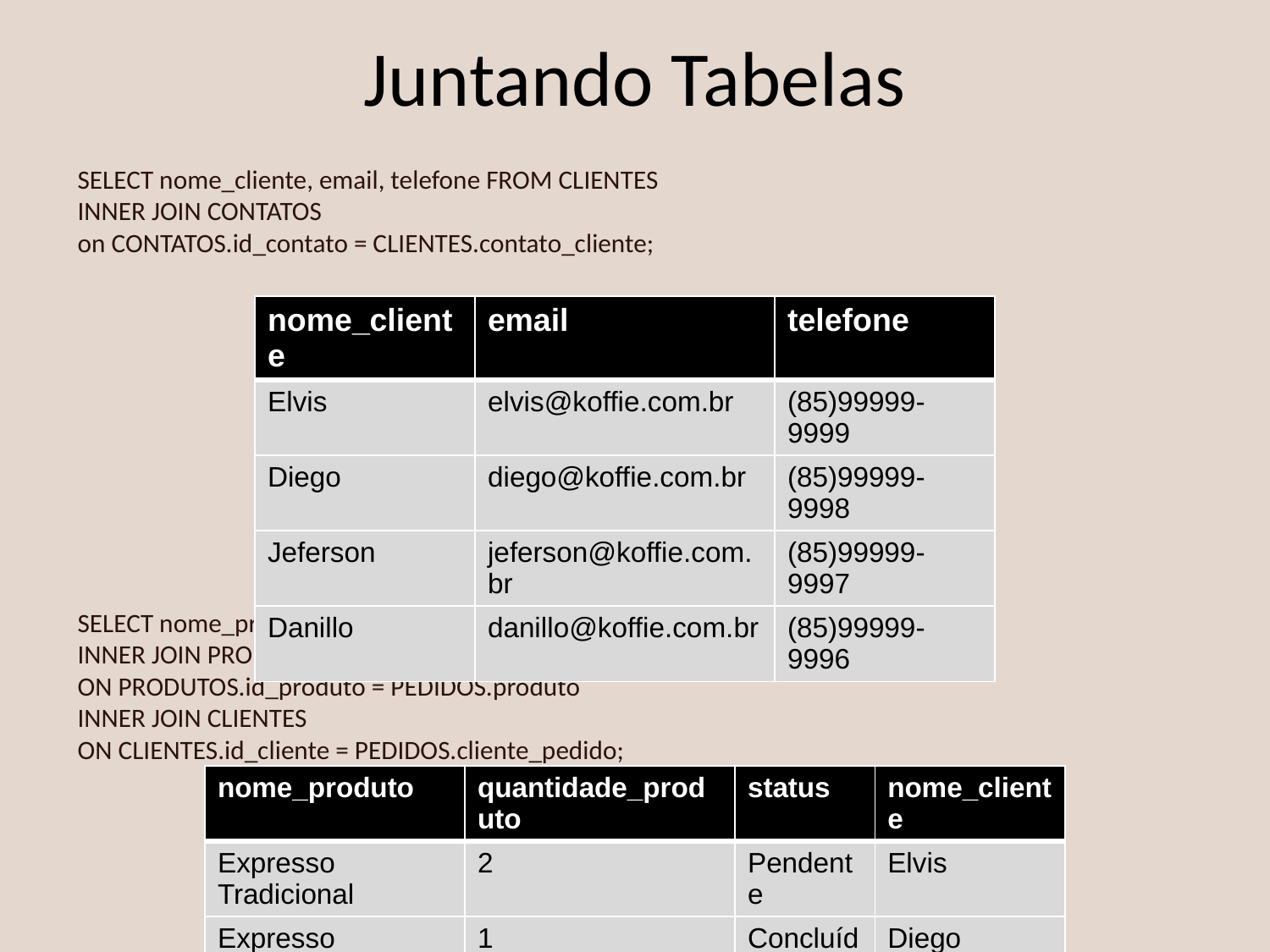

Juntando Tabelas
SELECT nome_cliente, email, telefone FROM CLIENTES
INNER JOIN CONTATOS
on CONTATOS.id_contato = CLIENTES.contato_cliente;

SELECT nome_produto, quantidade_produto, status, nome_cliente FROM PEDIDOS
INNER JOIN PRODUTOS
ON PRODUTOS.id_produto = PEDIDOS.produto
INNER JOIN CLIENTES
ON CLIENTES.id_cliente = PEDIDOS.cliente_pedido;

| nome\_cliente | email | telefone |
| --- | --- | --- |
| Elvis | elvis@koffie.com.br | (85)99999-9999 |
| Diego | diego@koffie.com.br | (85)99999-9998 |
| Jeferson | jeferson@koffie.com.br | (85)99999-9997 |
| Danillo | danillo@koffie.com.br | (85)99999-9996 |
| nome\_produto | quantidade\_produto | status | nome\_cliente |
| --- | --- | --- | --- |
| Expresso Tradicional | 2 | Pendente | Elvis |
| Expresso Americano | 1 | Concluído | Diego |